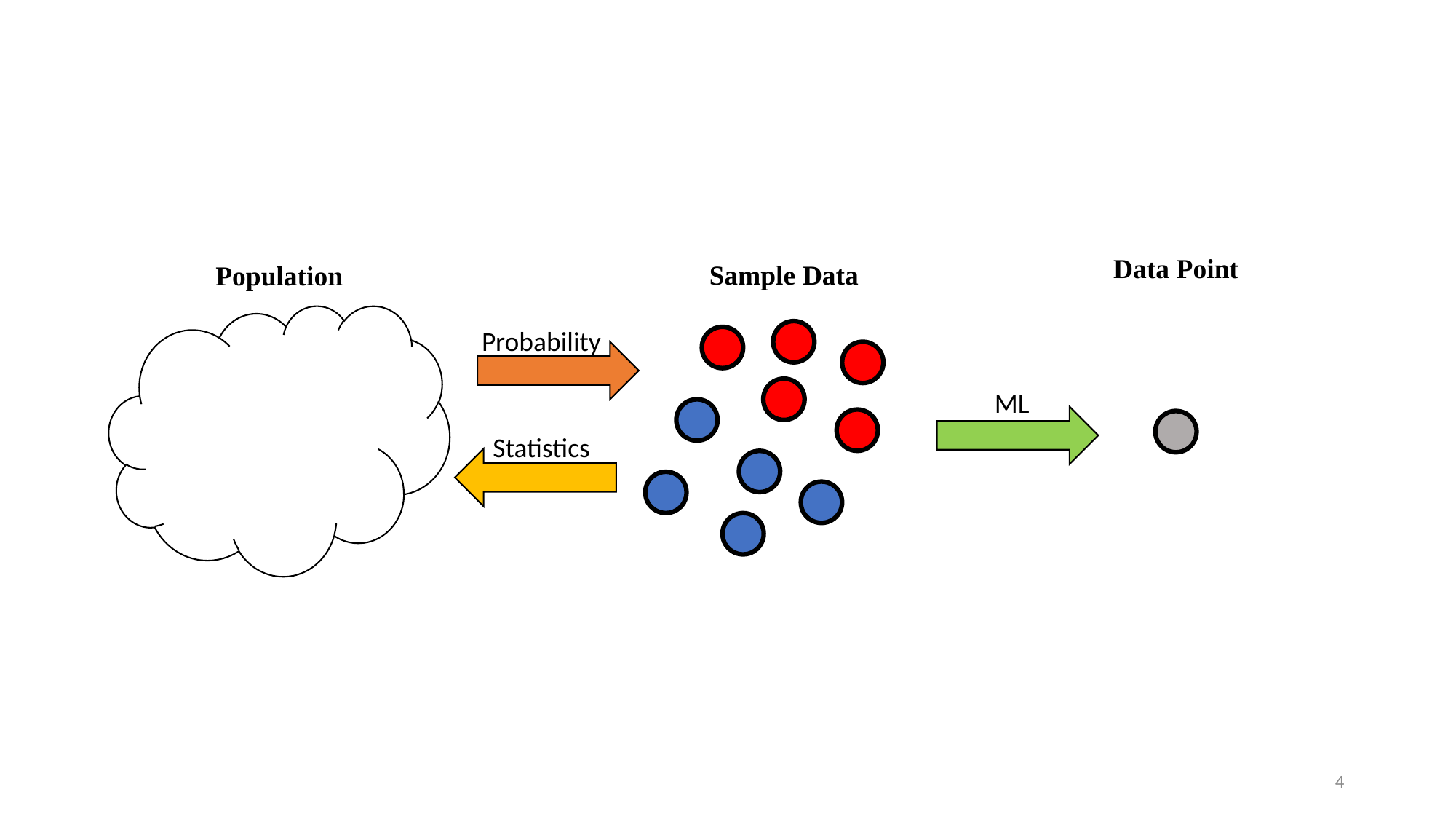

Data Point
Sample Data
Population

Probability

ML

Statistics

4